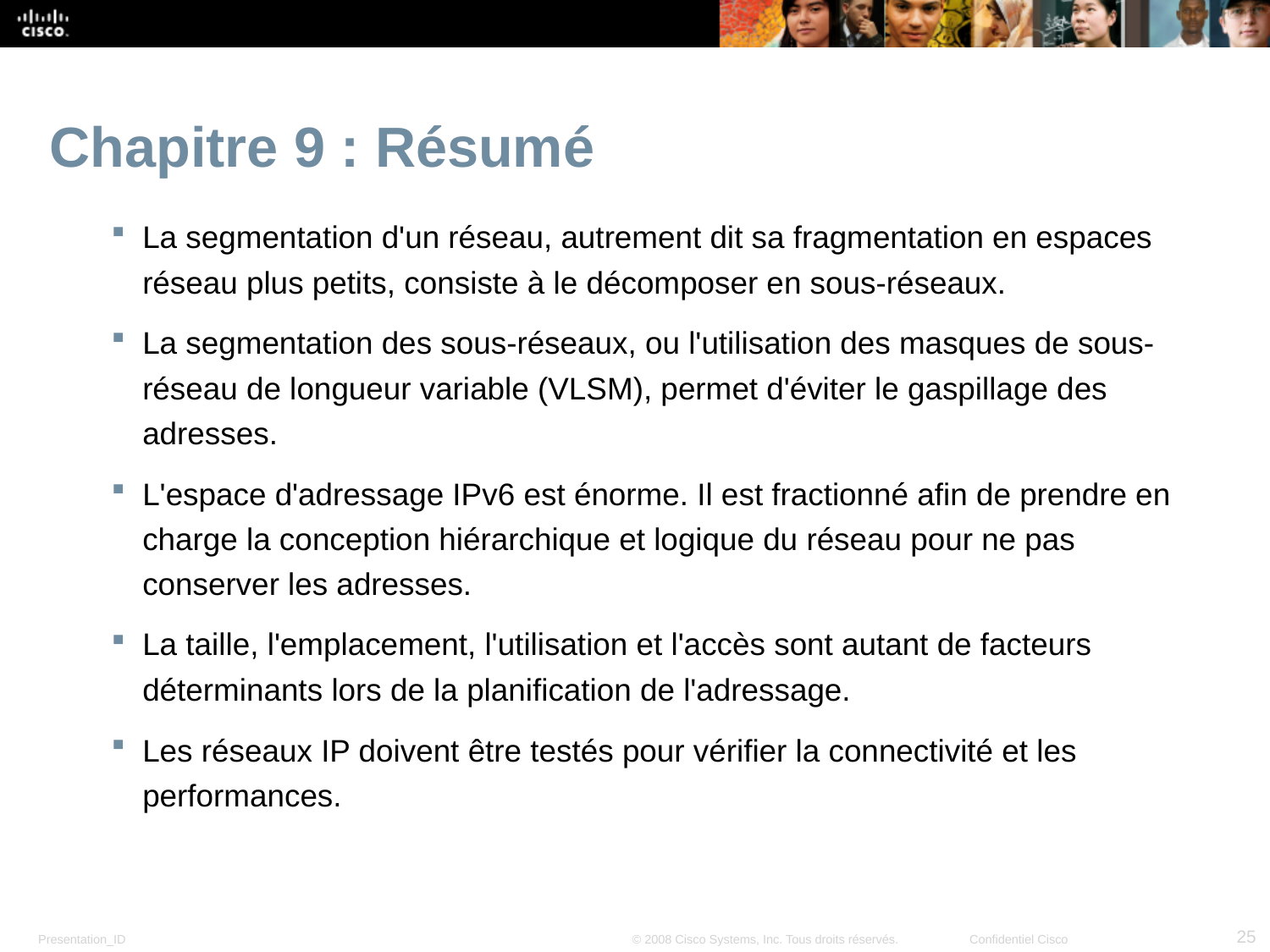

# Chapitre 9 : Résumé
La segmentation d'un réseau, autrement dit sa fragmentation en espaces réseau plus petits, consiste à le décomposer en sous-réseaux.
La segmentation des sous-réseaux, ou l'utilisation des masques de sous-réseau de longueur variable (VLSM), permet d'éviter le gaspillage des adresses.
L'espace d'adressage IPv6 est énorme. Il est fractionné afin de prendre en charge la conception hiérarchique et logique du réseau pour ne pas conserver les adresses.
La taille, l'emplacement, l'utilisation et l'accès sont autant de facteurs déterminants lors de la planification de l'adressage.
Les réseaux IP doivent être testés pour vérifier la connectivité et les performances.